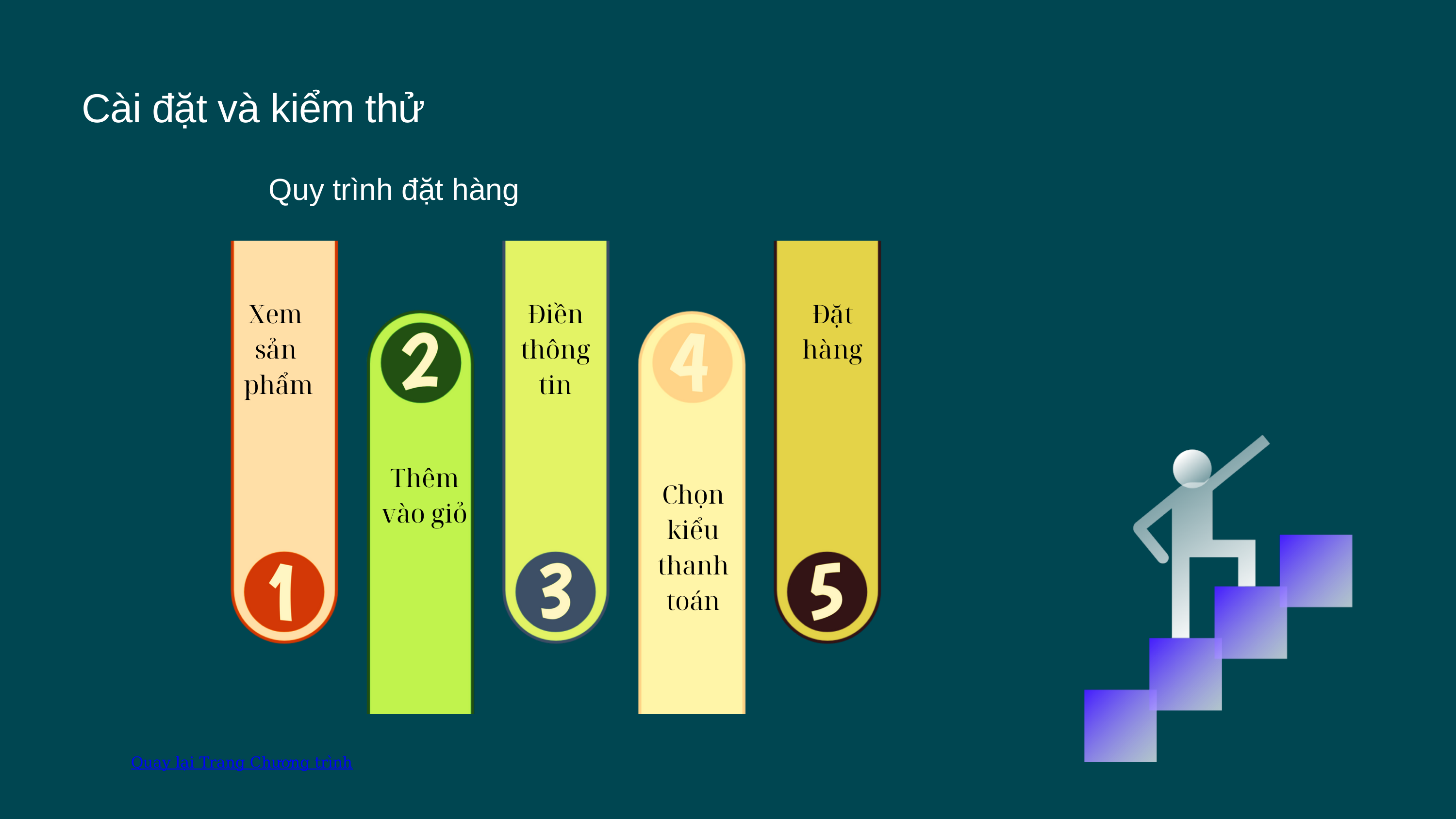

Cài đặt và kiểm thử
Quy trình đặt hàng

Xem
sản
phẩm
Điền
thông tin
Đặt hàng

Thêm
vào giỏ
Chọn kiểu thanh toán
Quay lại Trang Chương trình